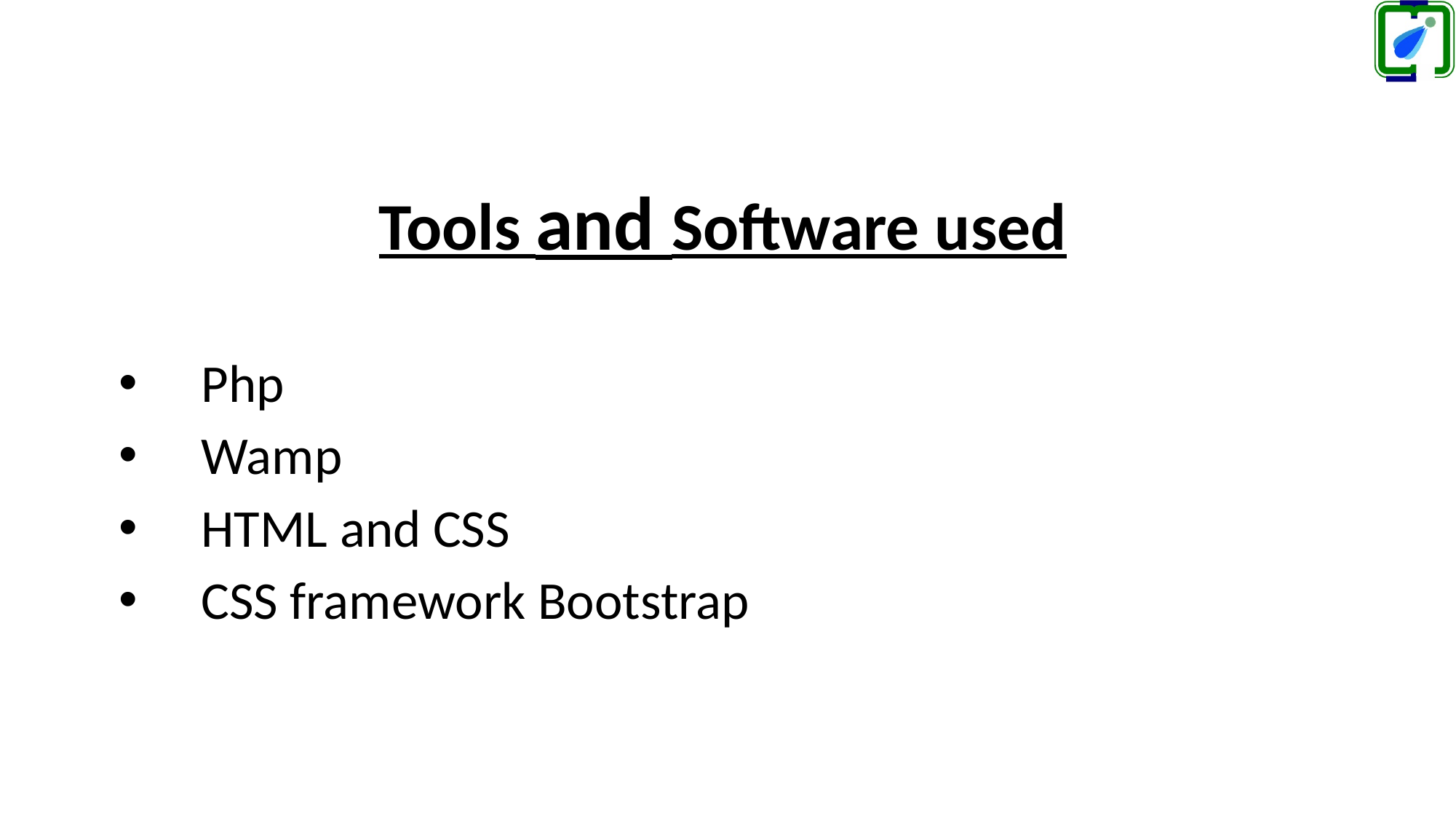

Tools and Software used
Php
Wamp
HTML and CSS
CSS framework Bootstrap